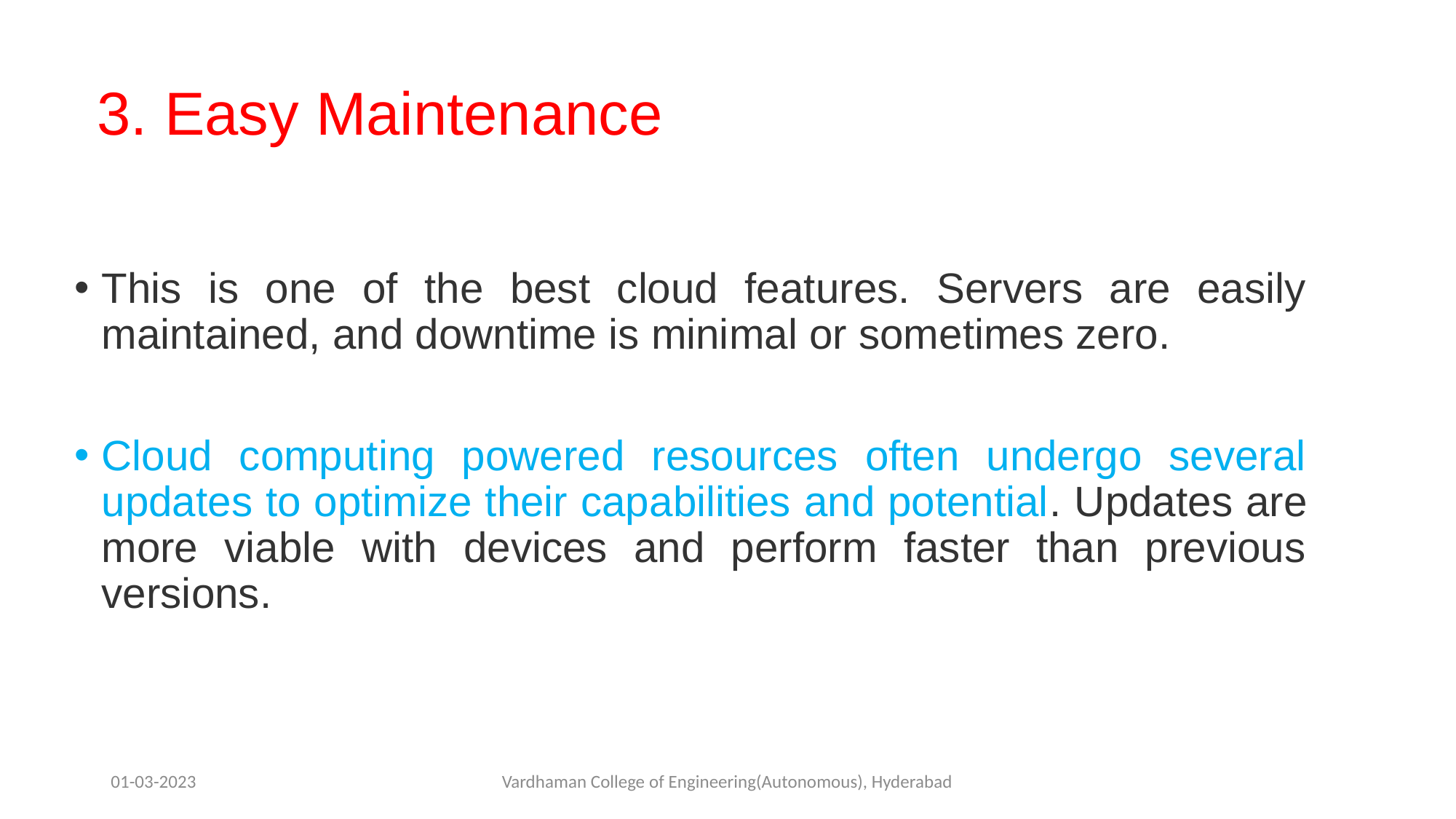

# 3. Easy Maintenance
This is one of the best cloud features. Servers are easily maintained, and downtime is minimal or sometimes zero.

Cloud computing powered resources often undergo several updates to optimize their capabilities and potential. Updates are more viable with devices and perform faster than previous versions.
01-03-2023
Vardhaman College of Engineering(Autonomous), Hyderabad